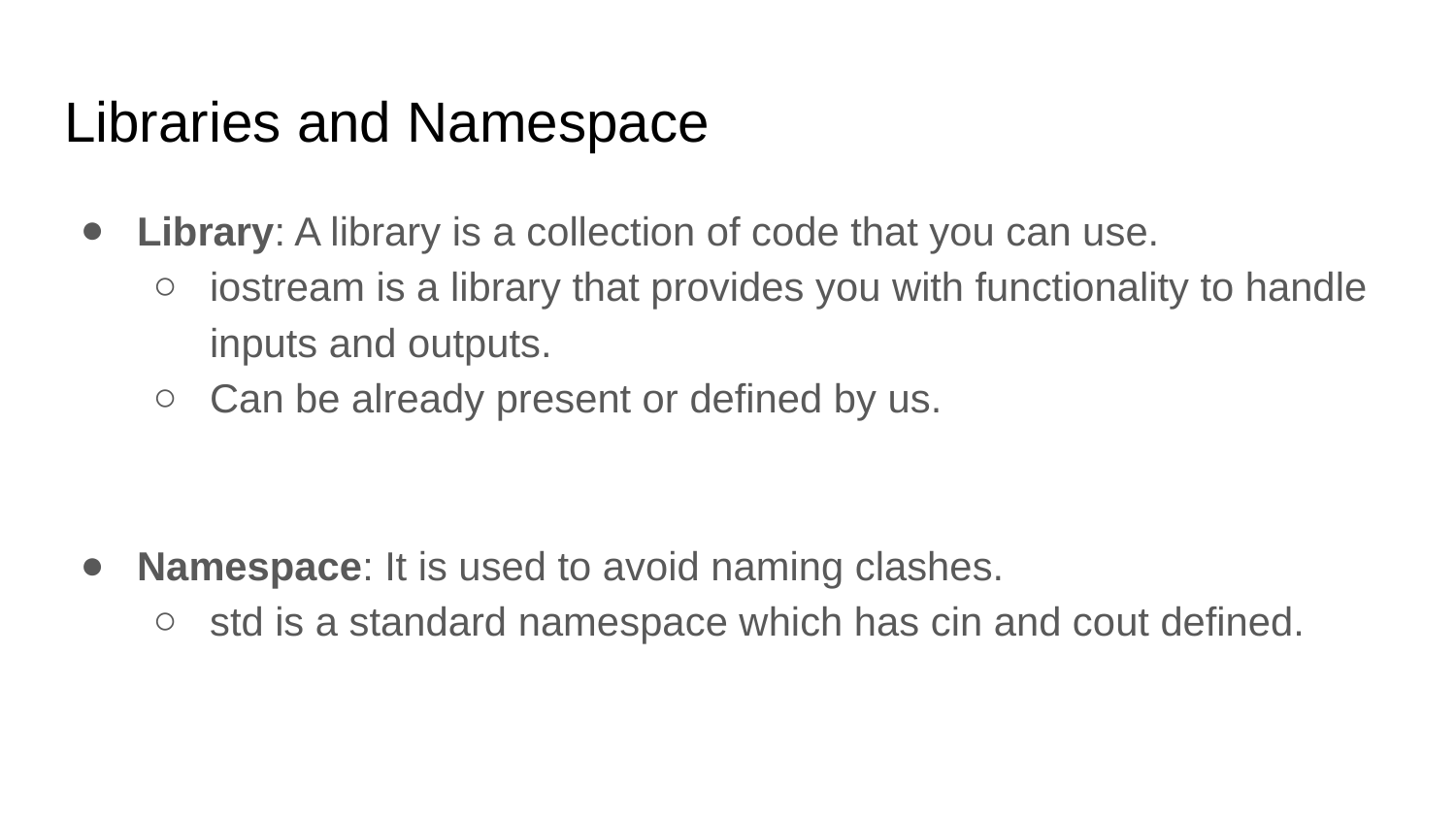

# Libraries and Namespace
Library: A library is a collection of code that you can use.
iostream is a library that provides you with functionality to handle inputs and outputs.
Can be already present or defined by us.

Namespace: It is used to avoid naming clashes.
std is a standard namespace which has cin and cout defined.